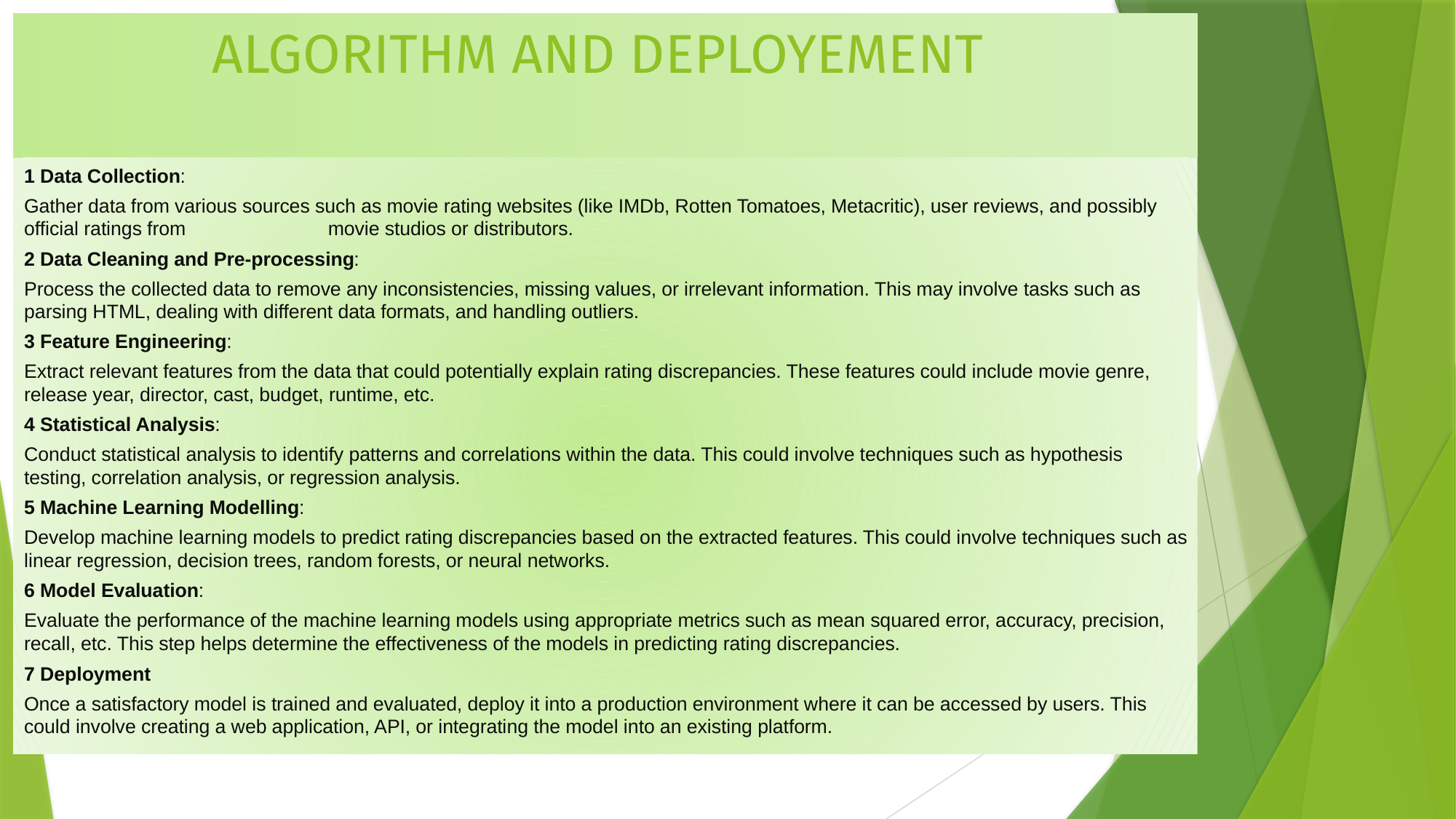

# ALGORITHM AND DEPLOYEMENT
1 Data Collection:
Gather data from various sources such as movie rating websites (like IMDb, Rotten Tomatoes, Metacritic), user reviews, and possibly official ratings from                           movie studios or distributors.
2 Data Cleaning and Pre-processing:
Process the collected data to remove any inconsistencies, missing values, or irrelevant information. This may involve tasks such as parsing HTML, dealing with different data formats, and handling outliers.
3 Feature Engineering:
Extract relevant features from the data that could potentially explain rating discrepancies. These features could include movie genre, release year, director, cast, budget, runtime, etc.
4 Statistical Analysis:
Conduct statistical analysis to identify patterns and correlations within the data. This could involve techniques such as hypothesis testing, correlation analysis, or regression analysis.
5 Machine Learning Modelling:
Develop machine learning models to predict rating discrepancies based on the extracted features. This could involve techniques such as linear regression, decision trees, random forests, or neural networks.
6 Model Evaluation:
Evaluate the performance of the machine learning models using appropriate metrics such as mean squared error, accuracy, precision, recall, etc. This step helps determine the effectiveness of the models in predicting rating discrepancies.
7 Deployment
Once a satisfactory model is trained and evaluated, deploy it into a production environment where it can be accessed by users. This could involve creating a web application, API, or integrating the model into an existing platform.